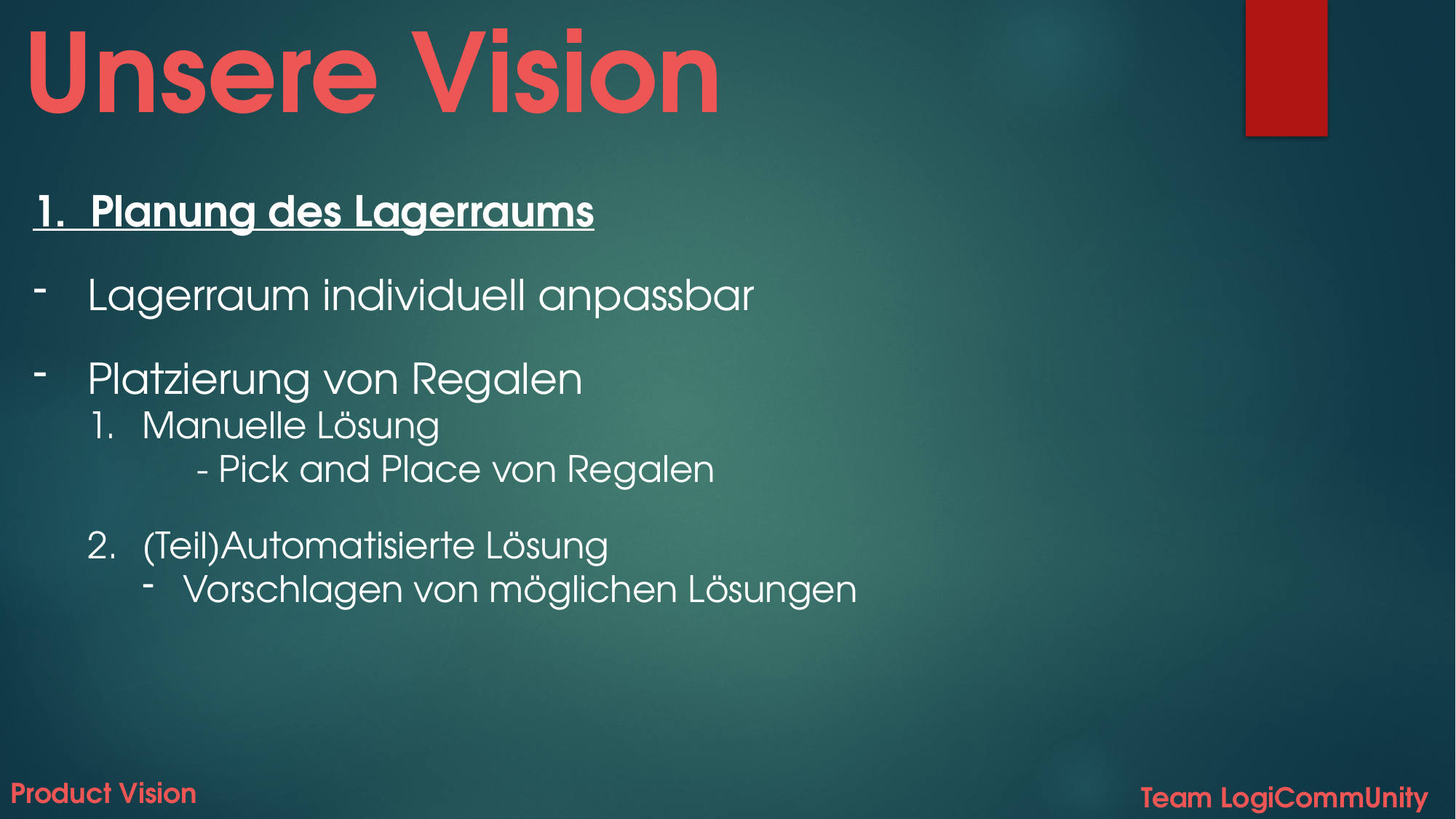

# Unsere Vision
1.  Planung des Lagerraums

Lagerraum individuell anpassbar

Platzierung von Regalen
Manuelle Lösung
	- Pick and Place von Regalen

(Teil)Automatisierte Lösung
Vorschlagen von möglichen Lösungen
Product Vision
Team LogiCommUnity